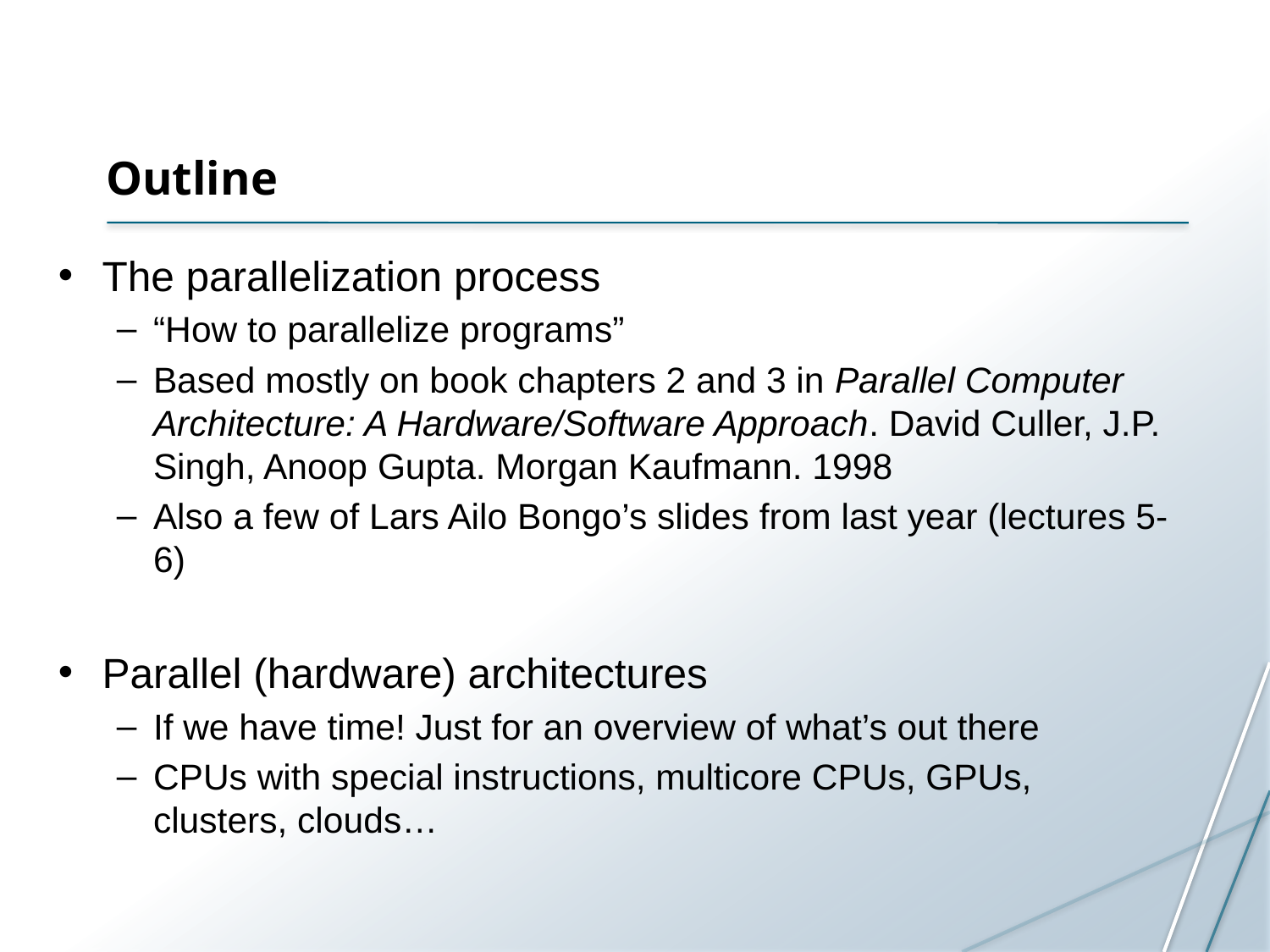

# Outline
The parallelization process
“How to parallelize programs”
Based mostly on book chapters 2 and 3 in Parallel Computer Architecture: A Hardware/Software Approach. David Culler, J.P. Singh, Anoop Gupta. Morgan Kaufmann. 1998
Also a few of Lars Ailo Bongo’s slides from last year (lectures 5-6)

Parallel (hardware) architectures
If we have time! Just for an overview of what’s out there
CPUs with special instructions, multicore CPUs, GPUs, clusters, clouds…